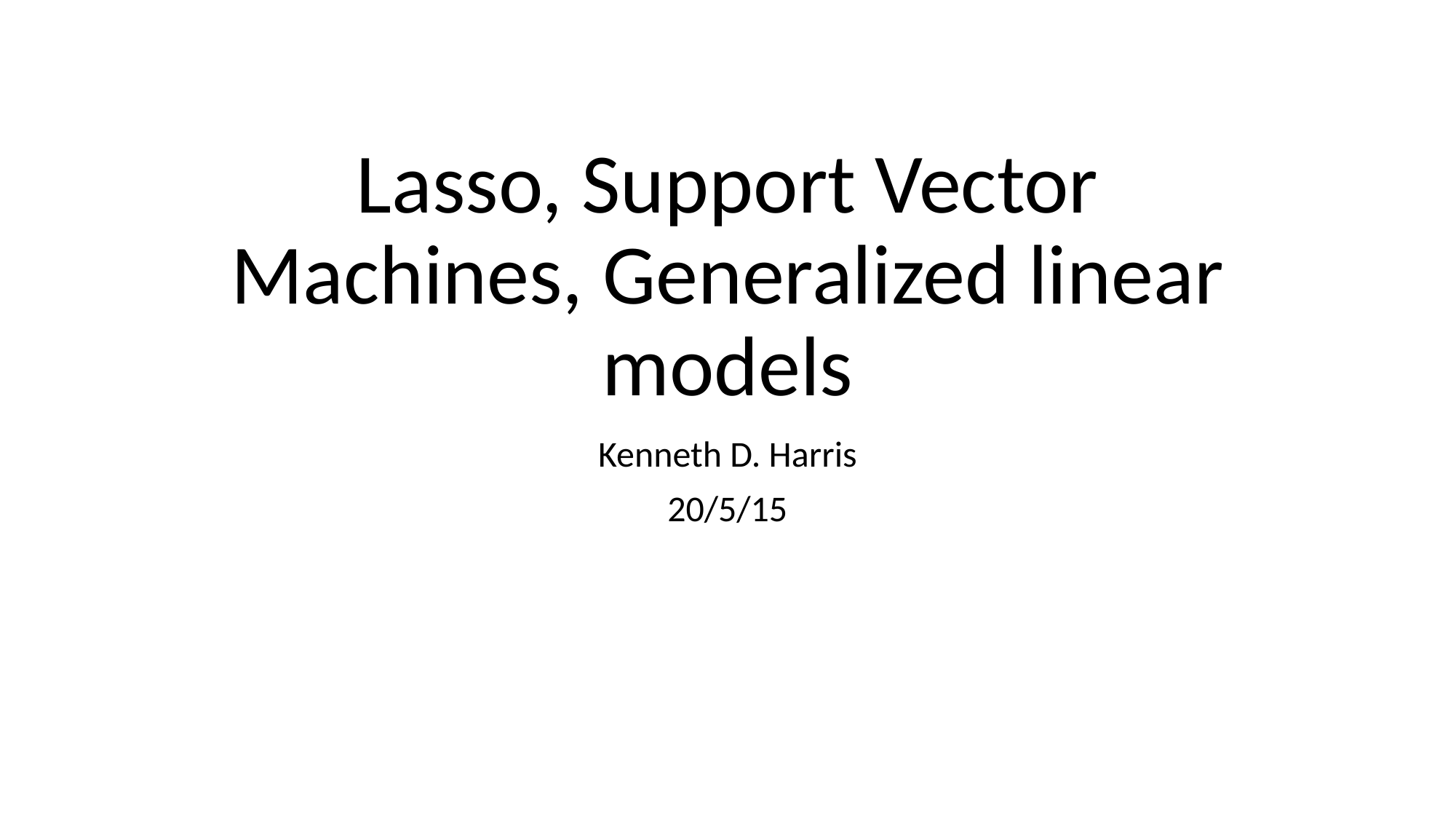

# Lasso, Support Vector Machines, Generalized linear models
Kenneth D. Harris
20/5/15